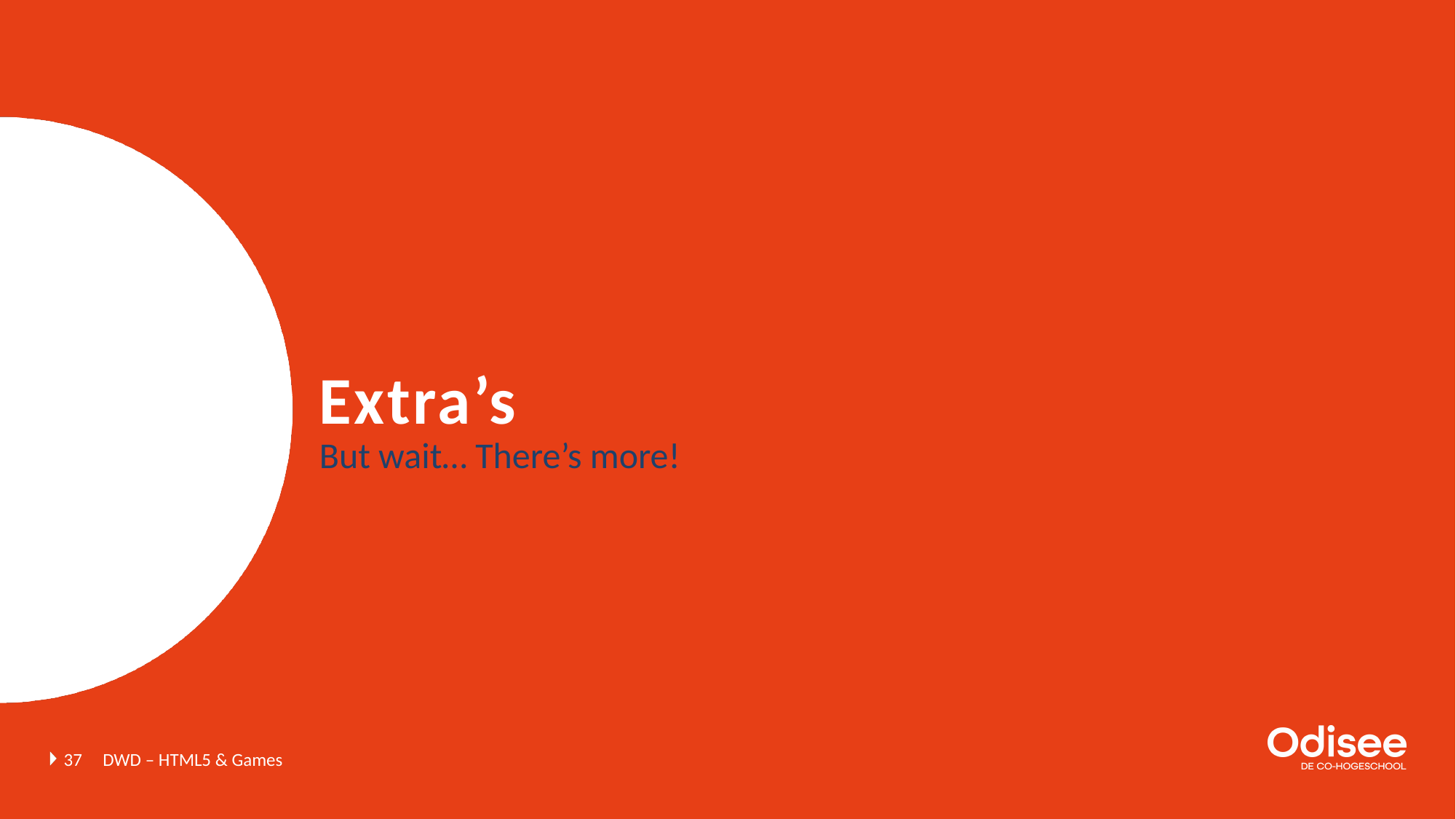

# Extra’s
But wait… There’s more!
37
DWD – HTML5 & Games